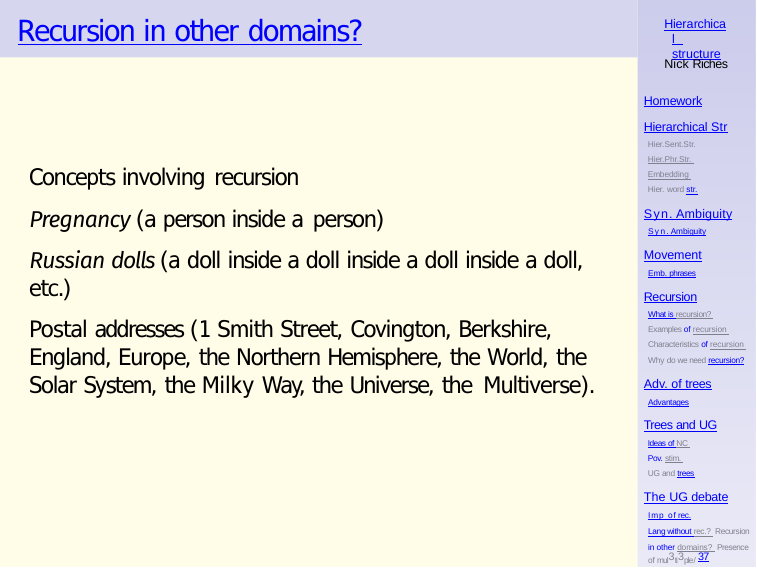

# Recursion in other domains?
Hierarchical  structure
Nick Riches

Homework
Hierarchical Str
Hier.Sent.Str.  Hier.Phr.Str.  Embedding  Hier. word str.
Concepts involving recursion
Pregnancy (a person inside a person)
Russian dolls (a doll inside a doll inside a doll inside a doll,  etc.)
Postal addresses (1 Smith Street, Covington, Berkshire,  England, Europe, the Northern Hemisphere, the World, the  Solar System, the Milky Way, the Universe, the Multiverse).
Syn. Ambiguity
Syn. Ambiguity
Movement
Emb. phrases
Recursion
What is recursion?  Examples of recursion  Characteristics of recursion  Why do we need recursion?
Adv. of trees
Advantages
Trees and UG
Ideas of NC  Pov. stim.  UG and trees
The UG debate
Imp of rec.
Lang without rec.?  Recursion in other domains?  Presence of mul3ti3ple/ 37